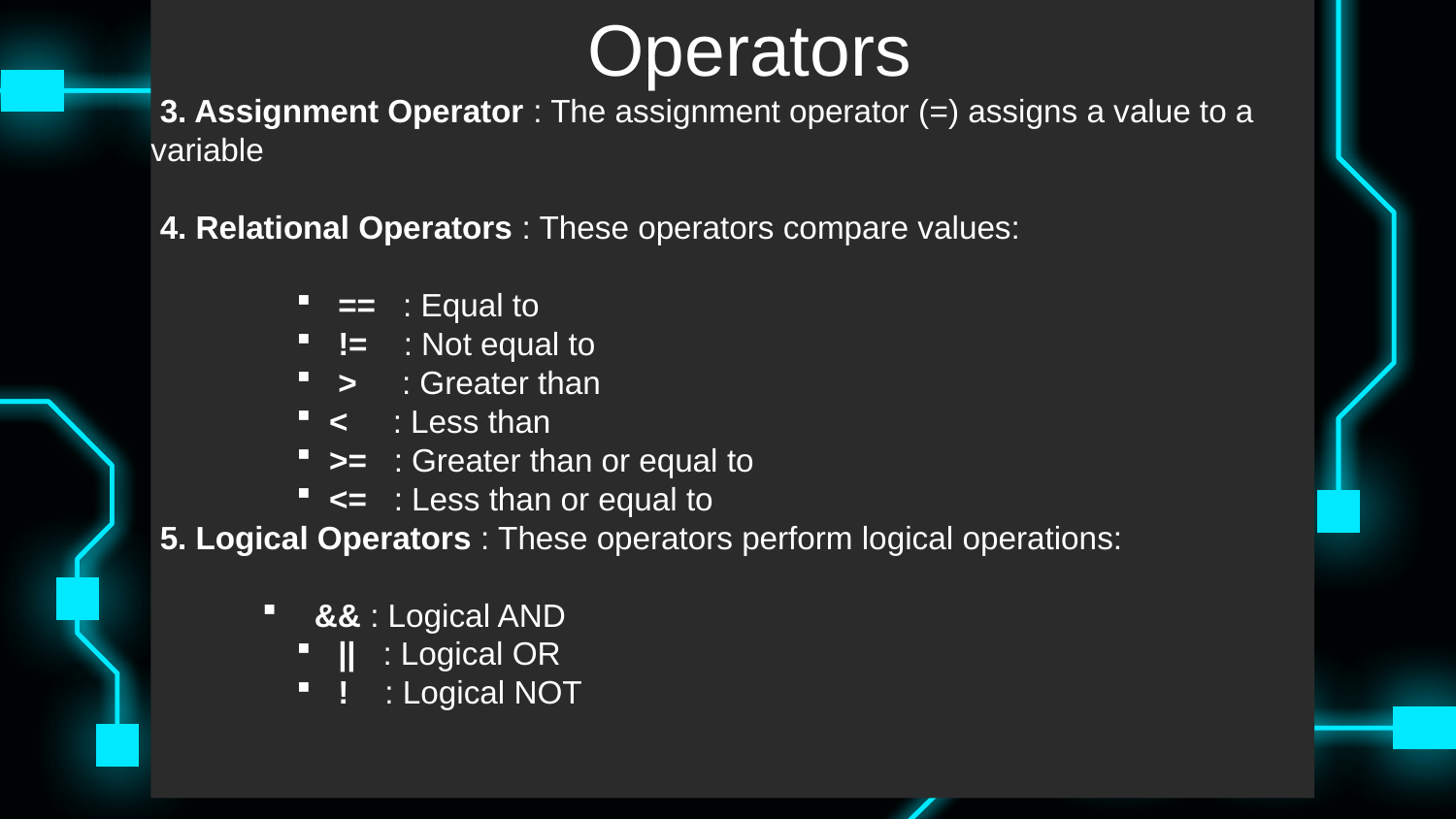

# Operators
 3. Assignment Operator : The assignment operator (=) assigns a value to a variable

 4. Relational Operators : These operators compare values:
   ==   : Equal to
   !=    : Not equal to
   >     : Greater than
  <     : Less than
  >=   : Greater than or equal to
  <=   : Less than or equal to
 5. Logical Operators : These operators perform logical operations:
  && : Logical AND
   ||   : Logical OR
   !    : Logical NOT